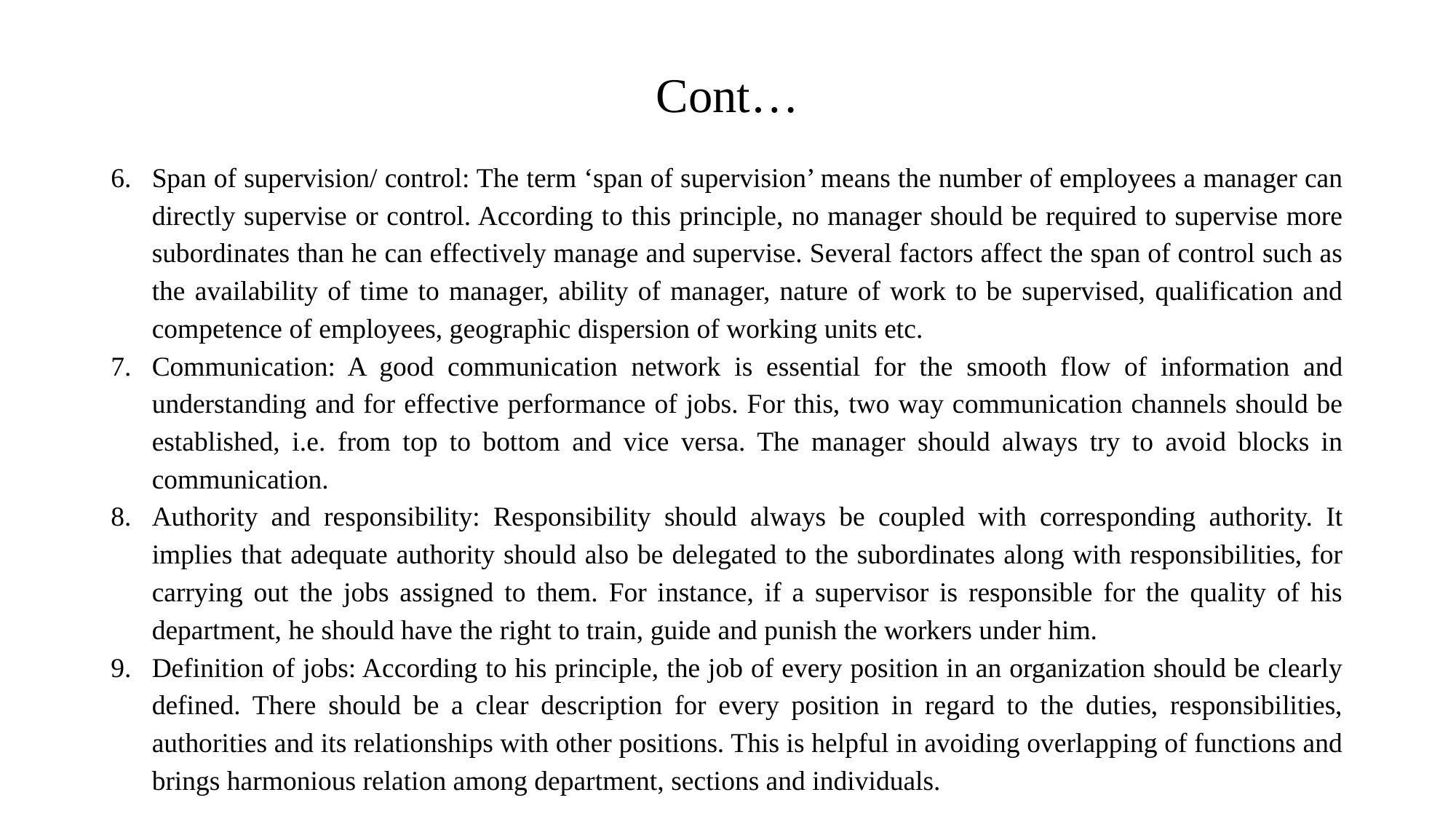

# Cont…
Span of supervision/ control: The term ‘span of supervision’ means the number of employees a manager can directly supervise or control. According to this principle, no manager should be required to supervise more subordinates than he can effectively manage and supervise. Several factors affect the span of control such as the availability of time to manager, ability of manager, nature of work to be supervised, qualification and competence of employees, geographic dispersion of working units etc.
Communication: A good communication network is essential for the smooth flow of information and understanding and for effective performance of jobs. For this, two way communication channels should be established, i.e. from top to bottom and vice versa. The manager should always try to avoid blocks in communication.
Authority and responsibility: Responsibility should always be coupled with corresponding authority. It implies that adequate authority should also be delegated to the subordinates along with responsibilities, for carrying out the jobs assigned to them. For instance, if a supervisor is responsible for the quality of his department, he should have the right to train, guide and punish the workers under him.
Definition of jobs: According to his principle, the job of every position in an organization should be clearly defined. There should be a clear description for every position in regard to the duties, responsibilities, authorities and its relationships with other positions. This is helpful in avoiding overlapping of functions and brings harmonious relation among department, sections and individuals.